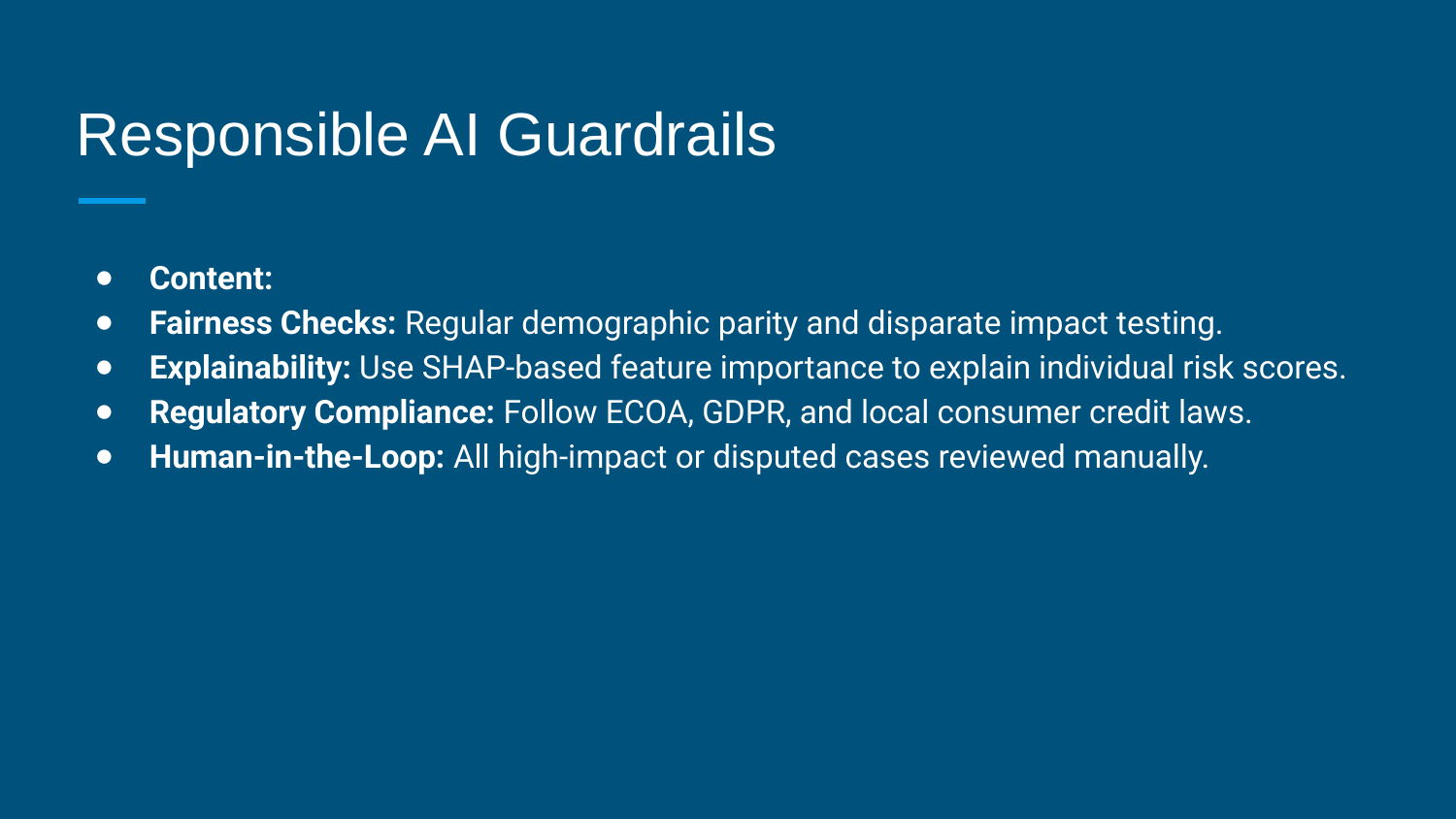

# Responsible AI Guardrails
Content:
Fairness Checks: Regular demographic parity and disparate impact testing.
Explainability: Use SHAP-based feature importance to explain individual risk scores.
Regulatory Compliance: Follow ECOA, GDPR, and local consumer credit laws.
Human-in-the-Loop: All high-impact or disputed cases reviewed manually.